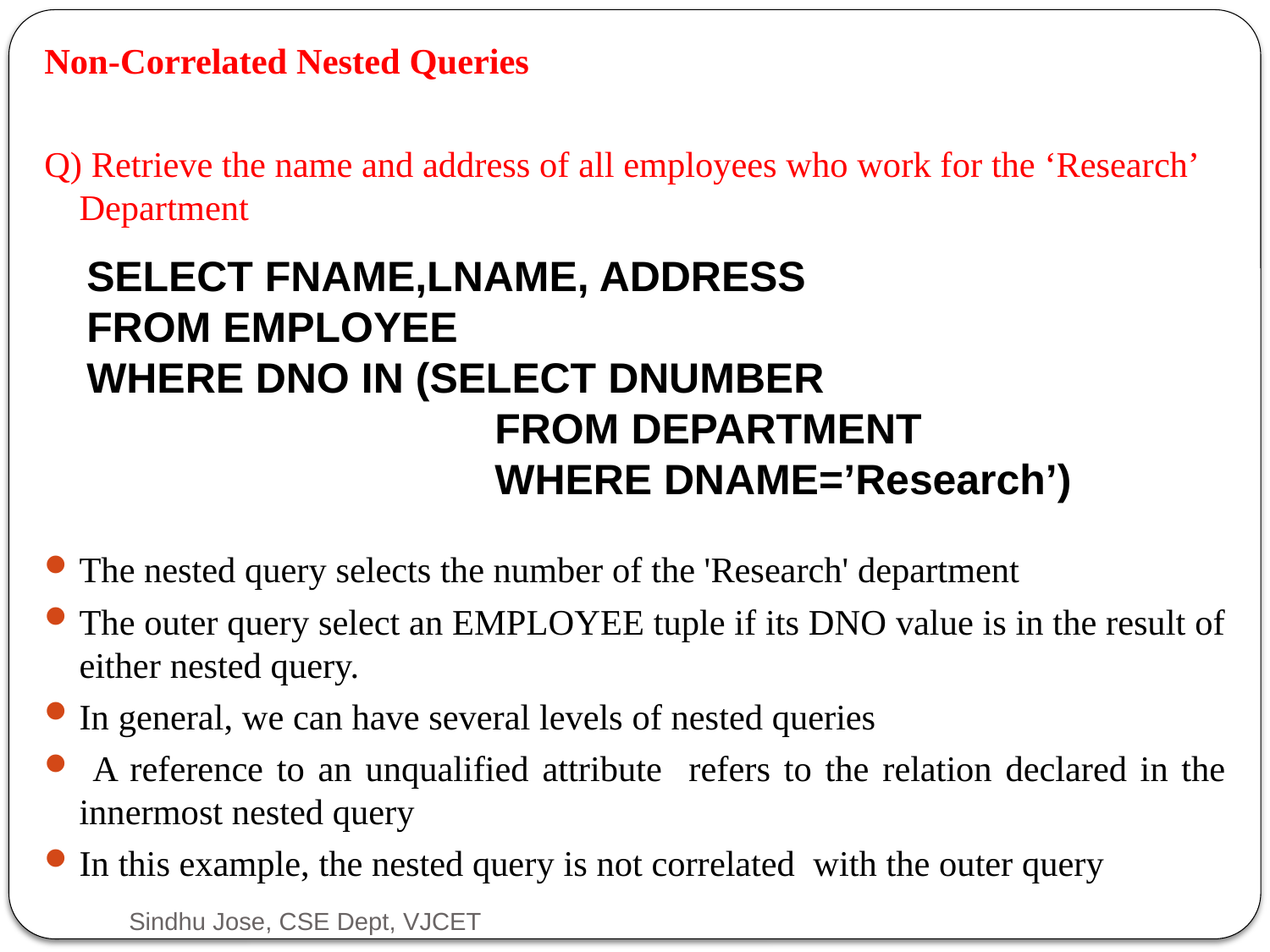

Non-Correlated Nested Queries

Q) Retrieve the name and address of all employees who work for the ‘Research’ Department

The nested query selects the number of the 'Research' department
The outer query select an EMPLOYEE tuple if its DNO value is in the result of either nested query.
In general, we can have several levels of nested queries
 A reference to an unqualified attribute  refers to the relation declared in the innermost nested query
In this example, the nested query is not correlated  with the outer query

SELECT FNAME,LNAME, ADDRESS
FROM EMPLOYEE
WHERE DNO IN (SELECT DNUMBER
		             FROM DEPARTMENT
		             WHERE DNAME=’Research’)
Sindhu Jose, CSE Dept, VJCET